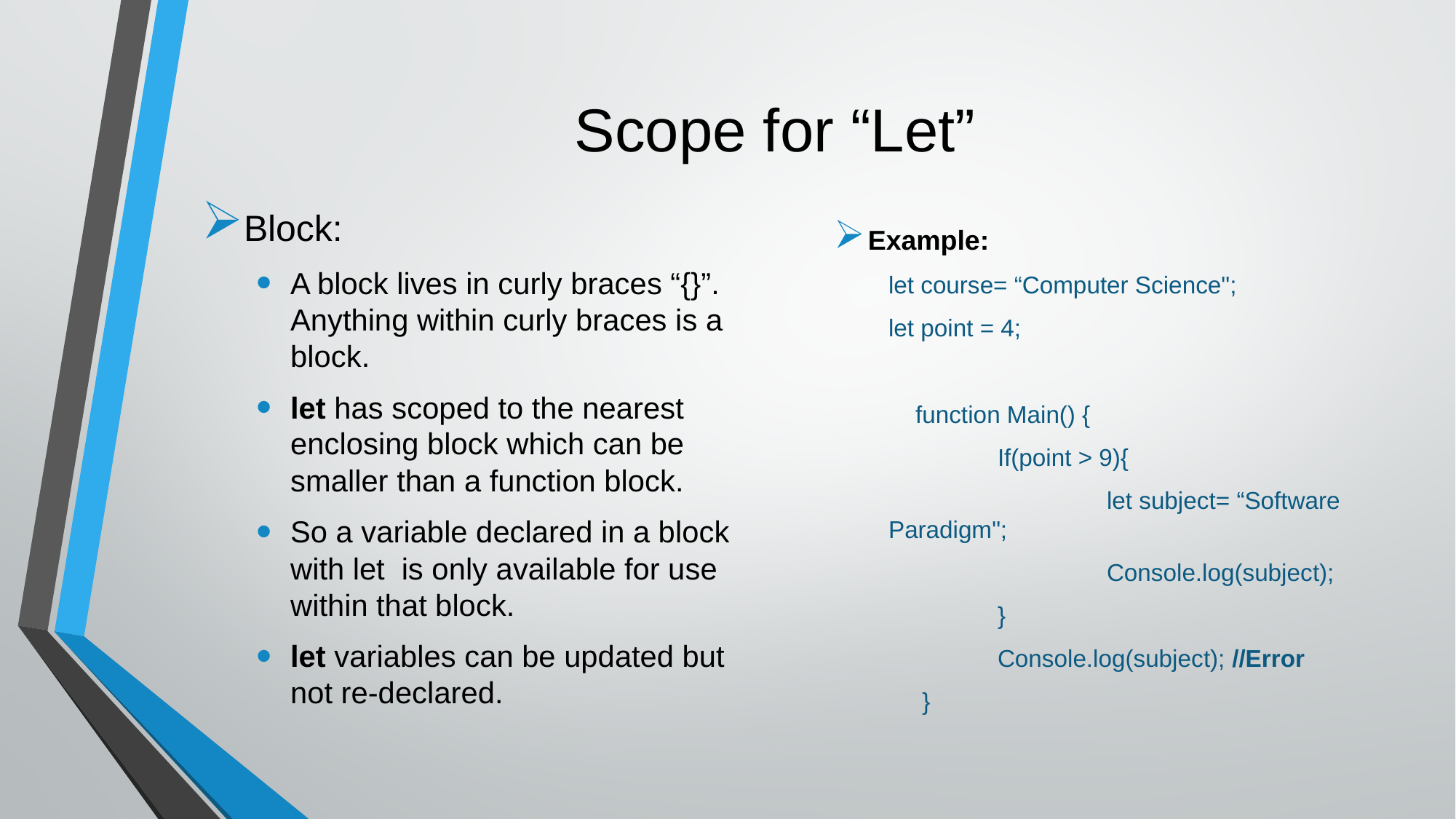

# Scope for “Let”
Example:
let course= “Computer Science";
let point = 4;

    function Main() {
	If(point > 9){
       	 	let subject= “Software Paradigm";
	 	Console.log(subject);
	}
	Console.log(subject); //Error
     }
Block:
A block lives in curly braces “{}”. Anything within curly braces is a block.
let has scoped to the nearest enclosing block which can be smaller than a function block.
So a variable declared in a block with let  is only available for use within that block.
let variables can be updated but not re-declared.